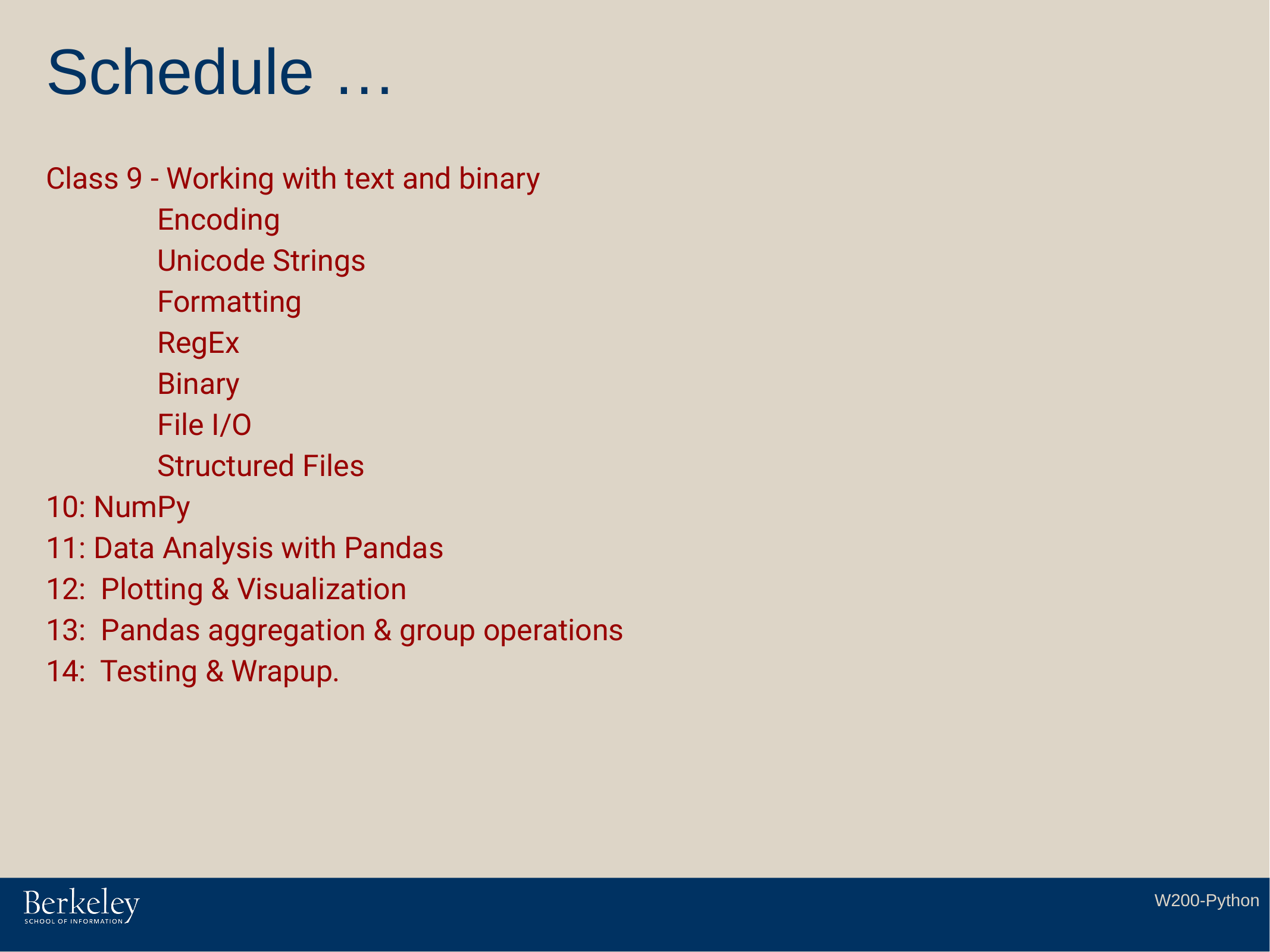

# Schedule …
Class 9 - Working with text and binary
Encoding
Unicode Strings
Formatting
RegEx
Binary
File I/O
Structured Files
10: NumPy
11: Data Analysis with Pandas
12:  Plotting & Visualization
13:  Pandas aggregation & group operations
14:  Testing & Wrapup.
3